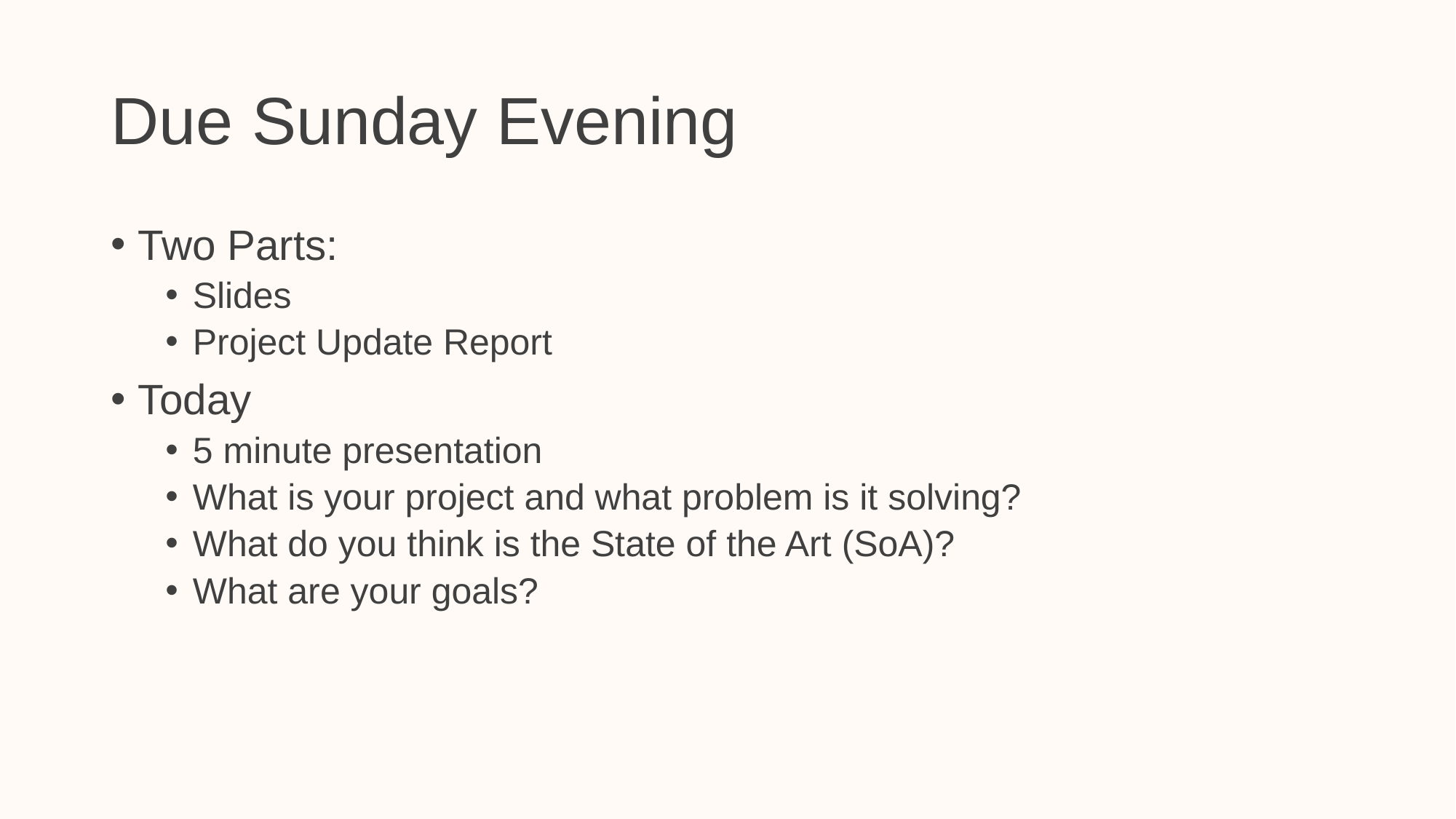

# Due Sunday Evening
Two Parts:
Slides
Project Update Report
Today
5 minute presentation
What is your project and what problem is it solving?
What do you think is the State of the Art (SoA)?
What are your goals?